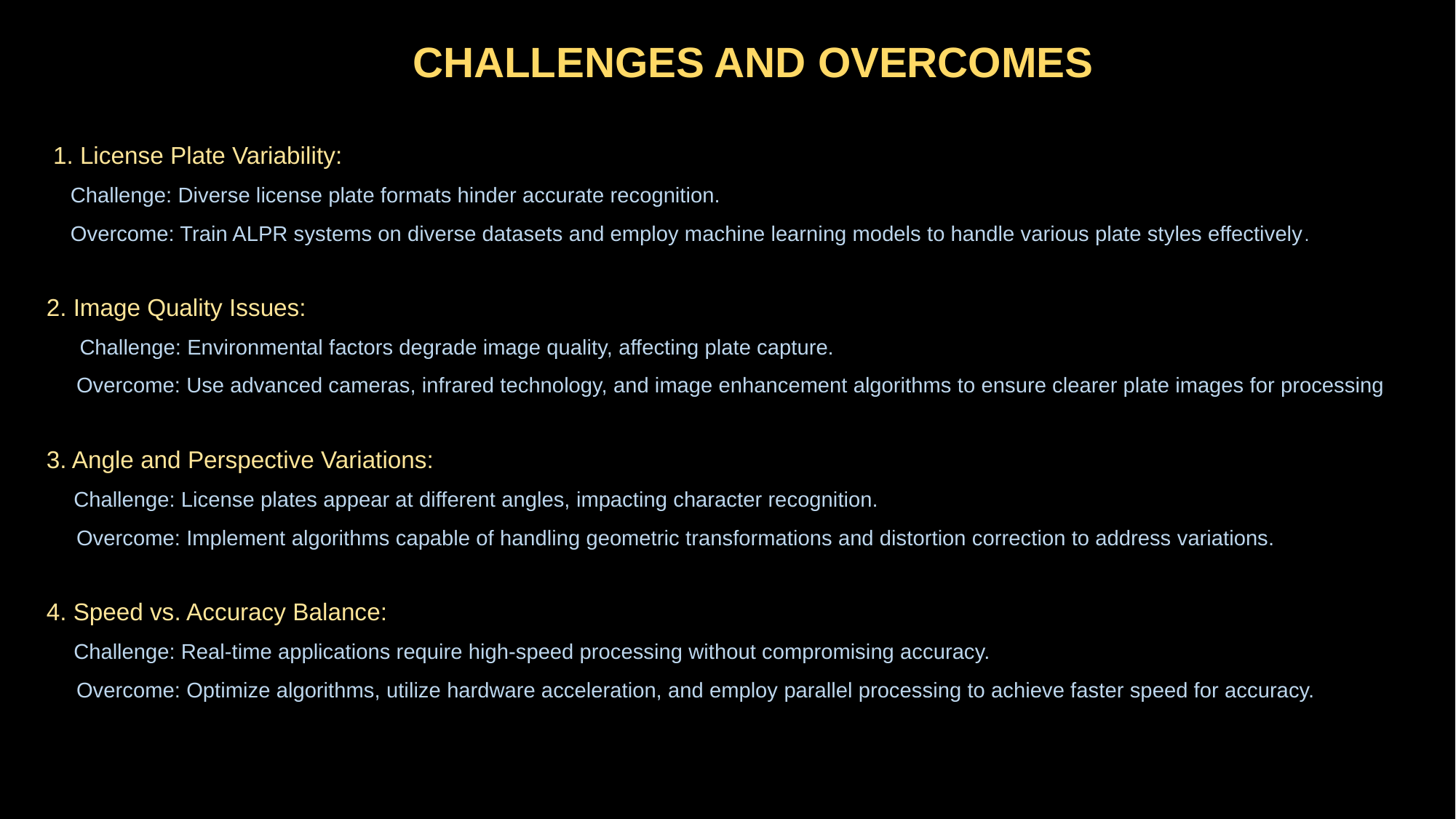

# CHALLENGES AND OVERCOMES

 1. License Plate Variability:
    Challenge: Diverse license plate formats hinder accurate recognition.
    Overcome: Train ALPR systems on diverse datasets and employ machine learning models to handle various plate styles effectively.

2. Image Quality Issues:
      Challenge: Environmental factors degrade image quality, affecting plate capture.
     Overcome: Use advanced cameras, infrared technology, and image enhancement algorithms to ensure clearer plate images for processing

3. Angle and Perspective Variations:
     Challenge: License plates appear at different angles, impacting character recognition.
     Overcome: Implement algorithms capable of handling geometric transformations and distortion correction to address variations.

4. Speed vs. Accuracy Balance:
     Challenge: Real-time applications require high-speed processing without compromising accuracy.
     Overcome: Optimize algorithms, utilize hardware acceleration, and employ parallel processing to achieve faster speed for accuracy.